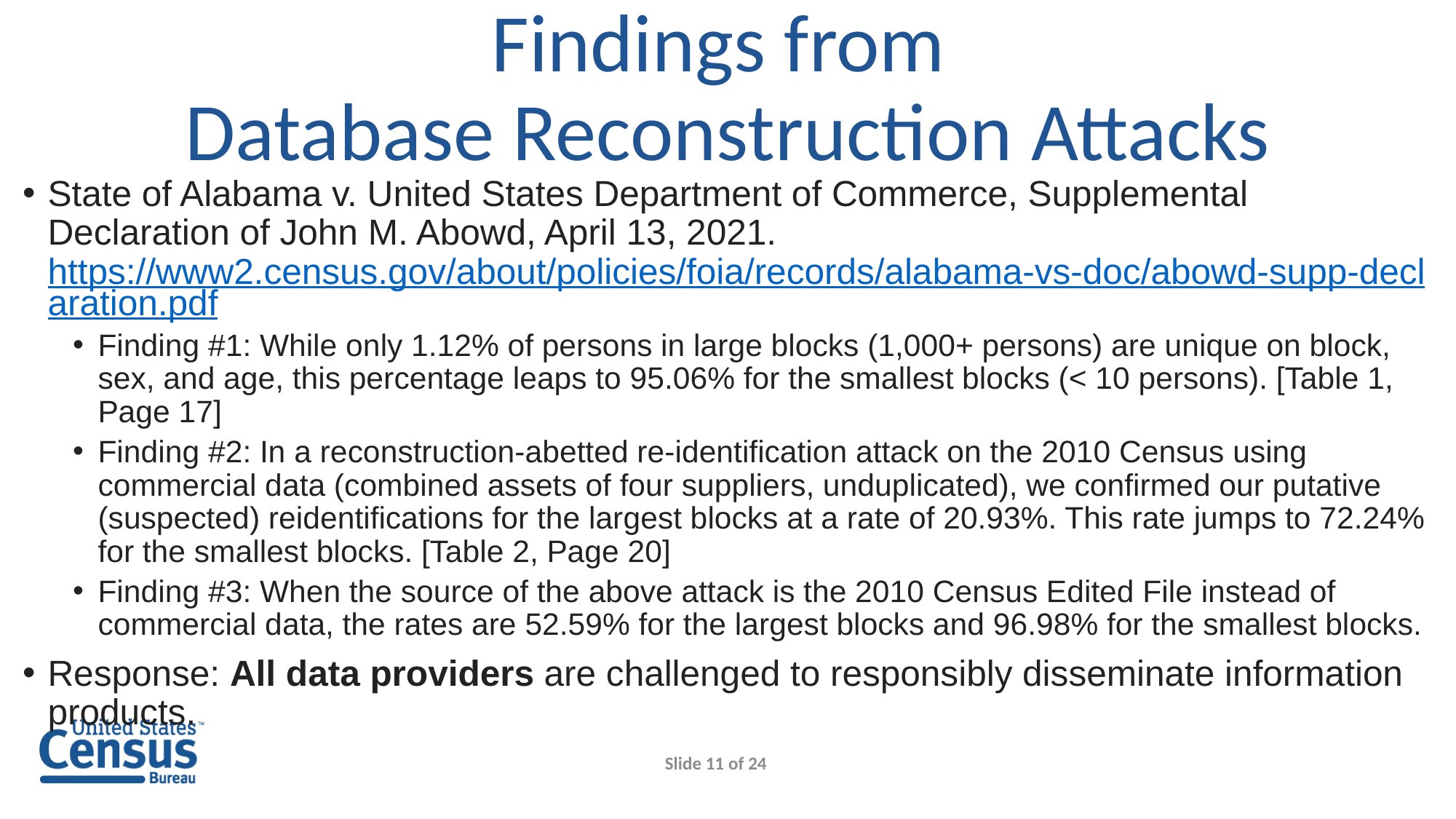

# Findings from Database Reconstruction Attacks
State of Alabama v. United States Department of Commerce, Supplemental Declaration of John M. Abowd, April 13, 2021. https://www2.census.gov/about/policies/foia/records/alabama-vs-doc/abowd-supp-declaration.pdf
Finding #1: While only 1.12% of persons in large blocks (1,000+ persons) are unique on block, sex, and age, this percentage leaps to 95.06% for the smallest blocks (< 10 persons). [Table 1, Page 17]
Finding #2: In a reconstruction-abetted re-identification attack on the 2010 Census using commercial data (combined assets of four suppliers, unduplicated), we confirmed our putative (suspected) reidentifications for the largest blocks at a rate of 20.93%. This rate jumps to 72.24% for the smallest blocks. [Table 2, Page 20]
Finding #3: When the source of the above attack is the 2010 Census Edited File instead of commercial data, the rates are 52.59% for the largest blocks and 96.98% for the smallest blocks.
Response: All data providers are challenged to responsibly disseminate information products.

Slide 11 of 24